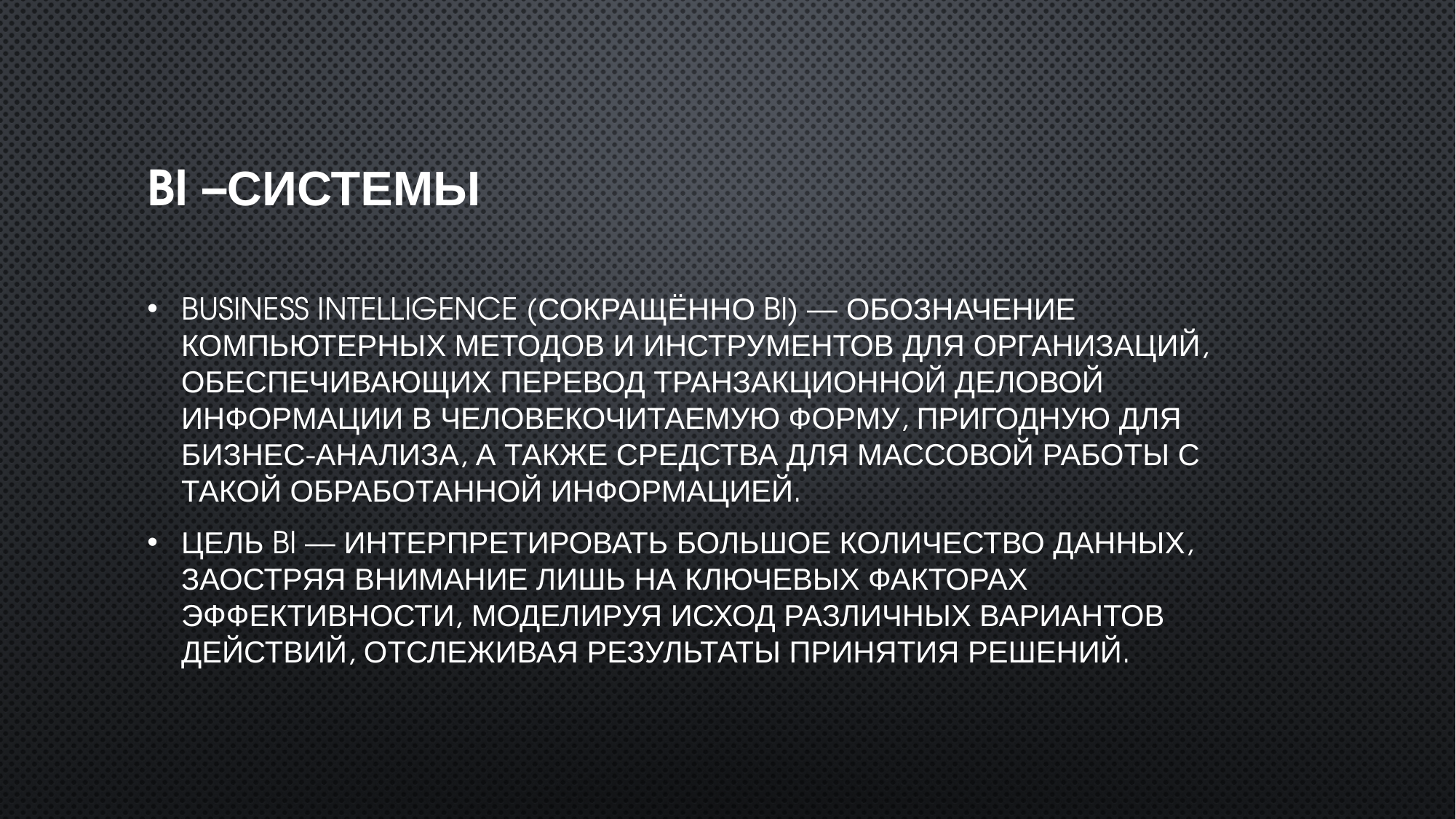

# BI –системы
Business intelligence (сокращённо BI) — обозначение компьютерных методов и инструментов для организаций, обеспечивающих перевод транзакционной деловой информации в человекочитаемую форму, пригодную для бизнес-анализа, а также средства для массовой работы с такой обработанной информацией.
Цель BI — интерпретировать большое количество данных, заостряя внимание лишь на ключевых факторах эффективности, моделируя исход различных вариантов действий, отслеживая результаты принятия решений.